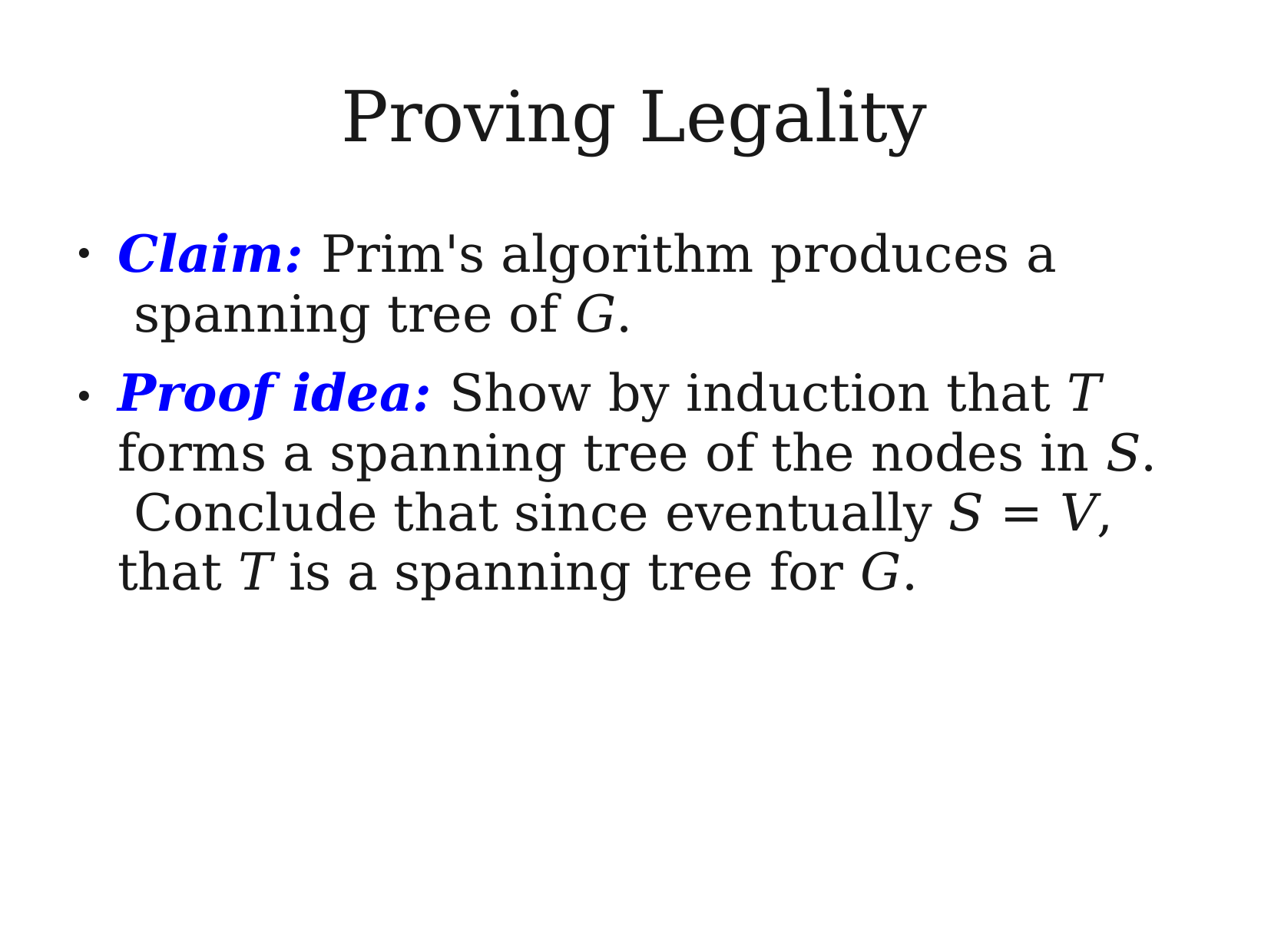

# Proving Legality
Claim: Prim's algorithm produces a  spanning tree of G.
Proof idea: Show by induction that T  forms a spanning tree of the nodes in S.  Conclude that since eventually S = V,  that T is a spanning tree for G.
●
●